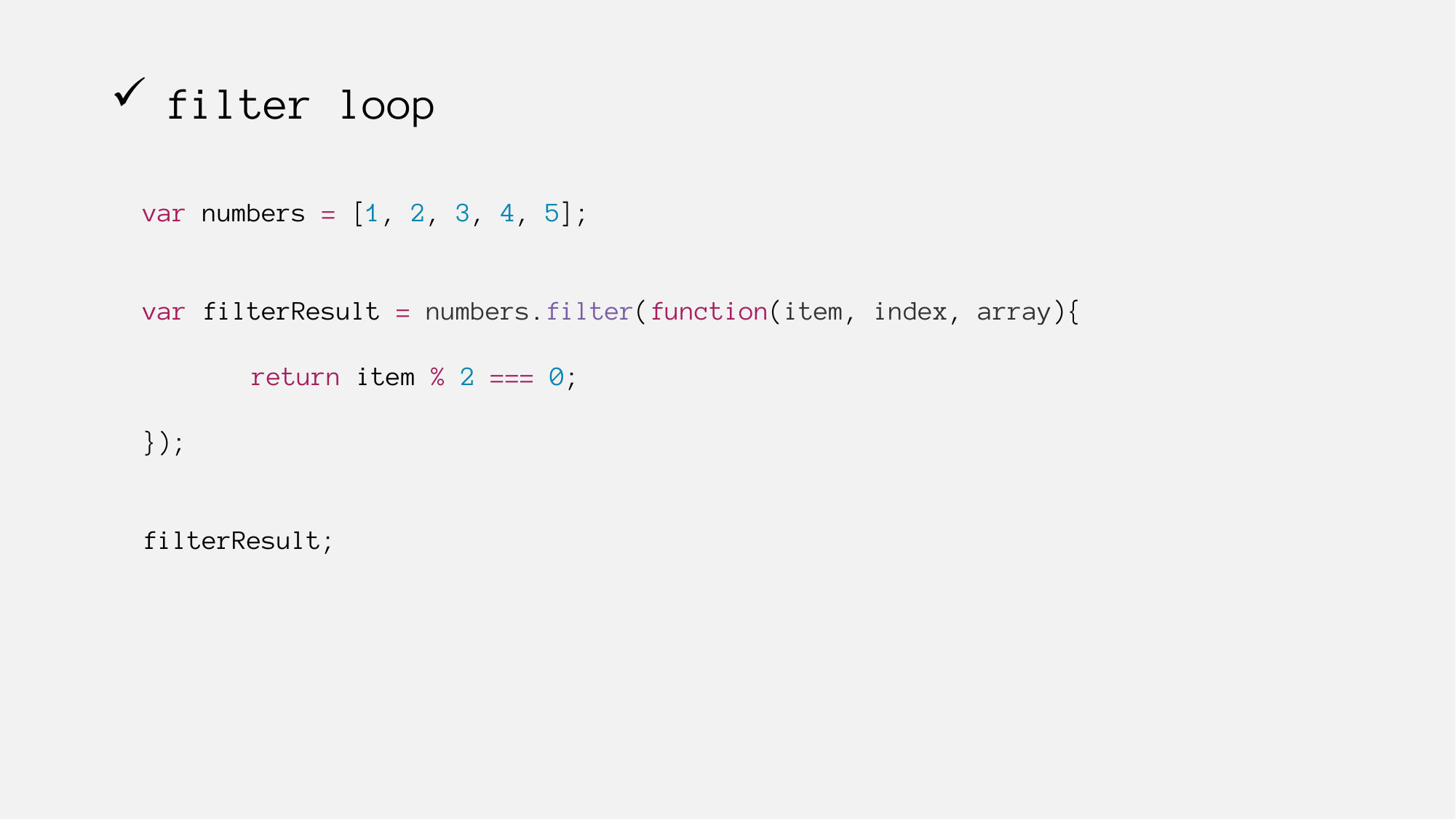

# filter loop
var numbers = [1, 2, 3, 4, 5];

var filterResult = numbers.filter(function(item, index, array){

	return item % 2 === 0;

});

filterResult;